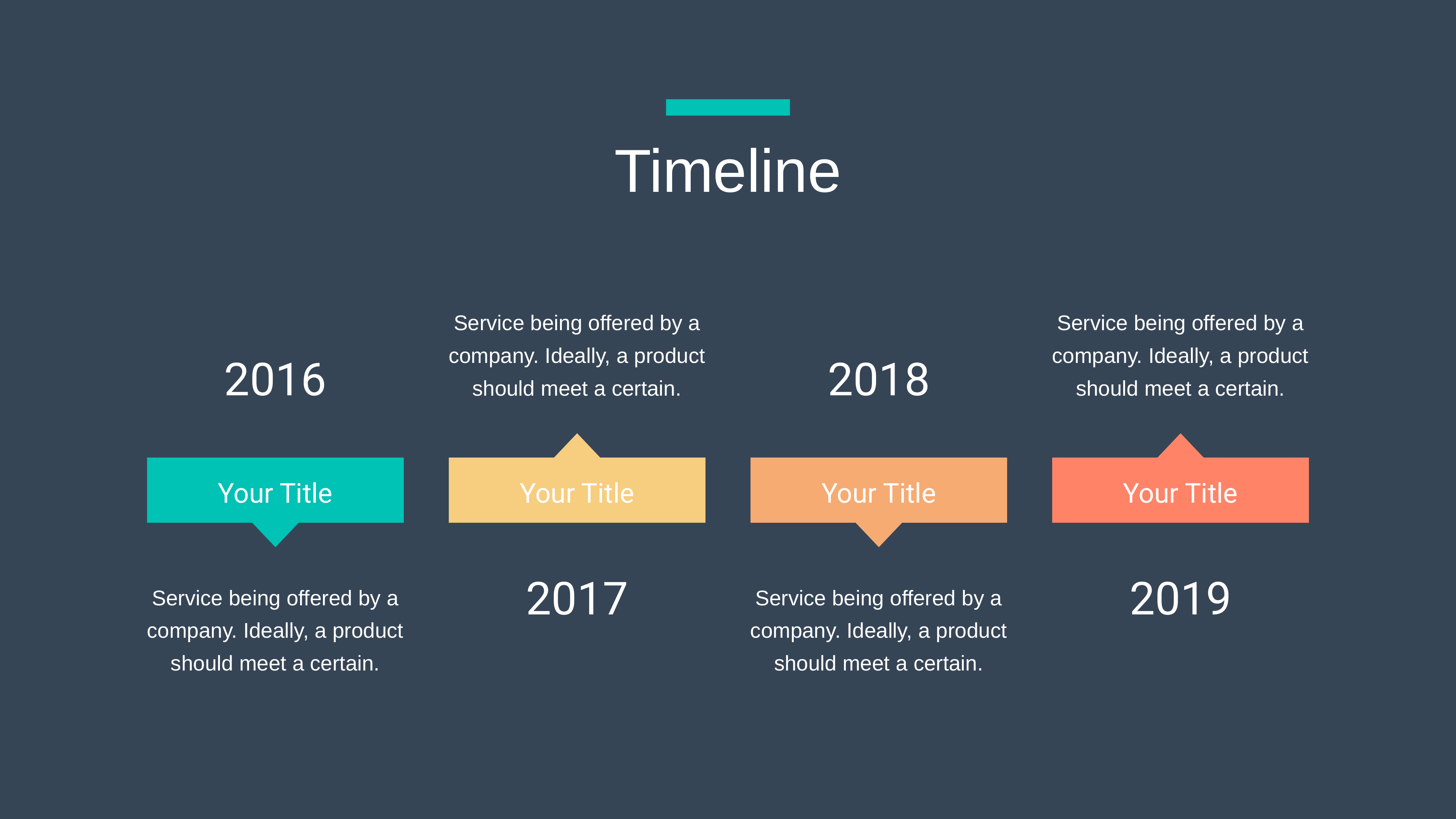

Timeline
Service being offered by a company. Ideally, a product should meet a certain.
Service being offered by a company. Ideally, a product should meet a certain.
2016
2018

Your Title
Your Title
Your Title
Your Title
2017
2019
Service being offered by a company. Ideally, a product should meet a certain.
Service being offered by a company. Ideally, a product should meet a certain.